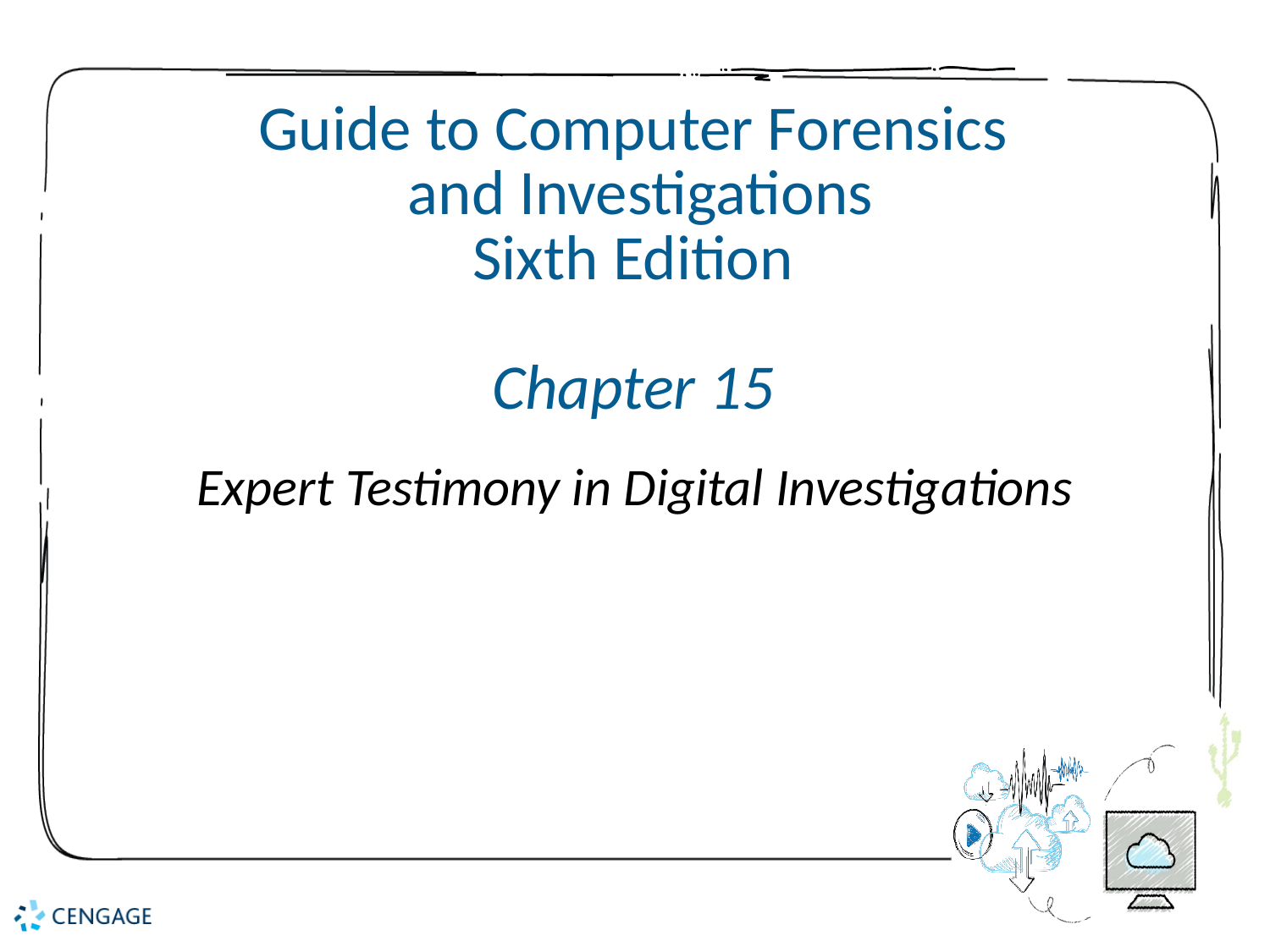

# Guide to Computer Forensics and Investigations Sixth Edition Chapter 15
Expert Testimony in Digital Investigations